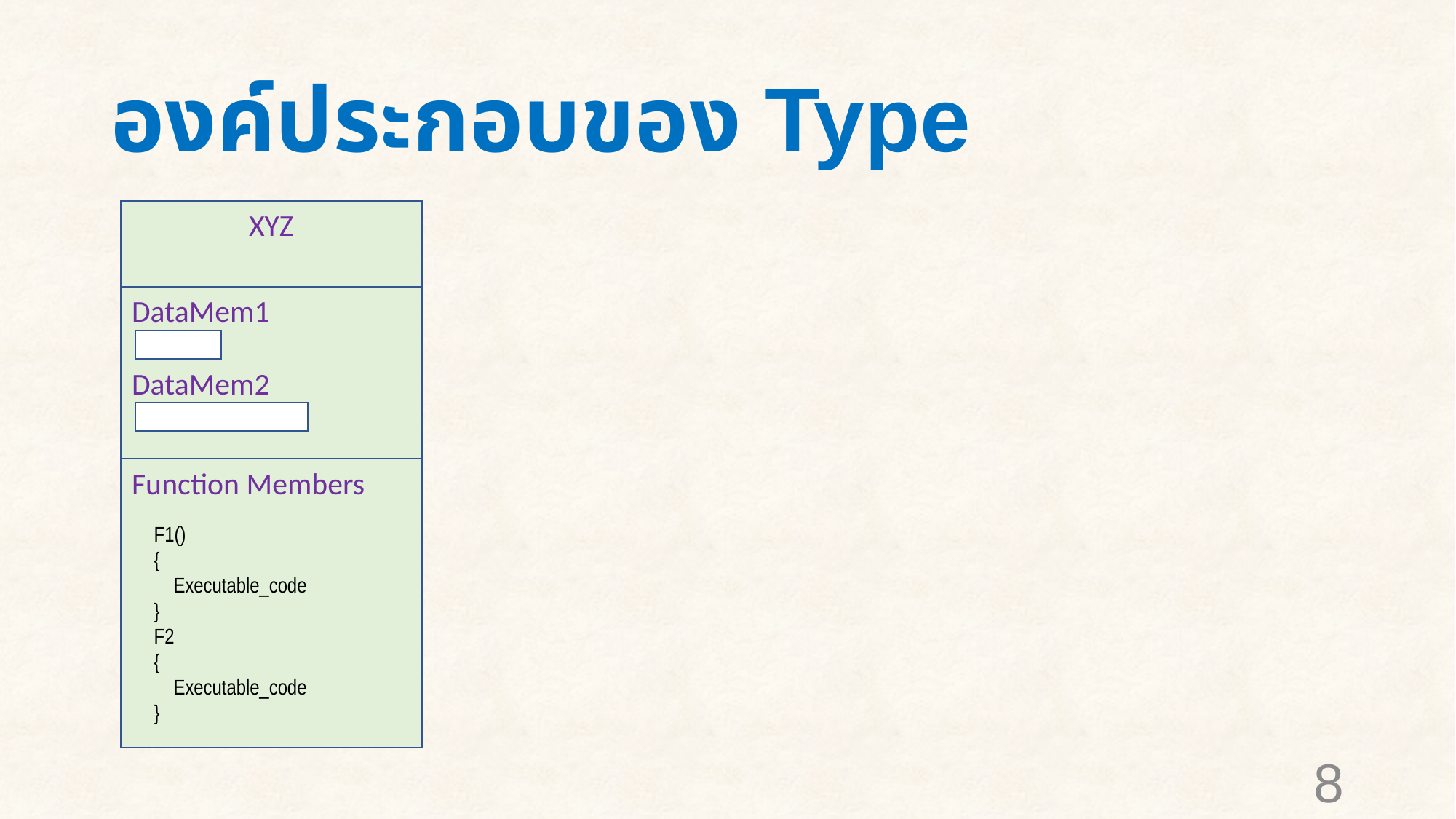

# องค์ประกอบของ Type
XYZ
DataMem1

DataMem2
Function Members

F1()
{
    Executable_code
}
F2
{
    Executable_code
}
8